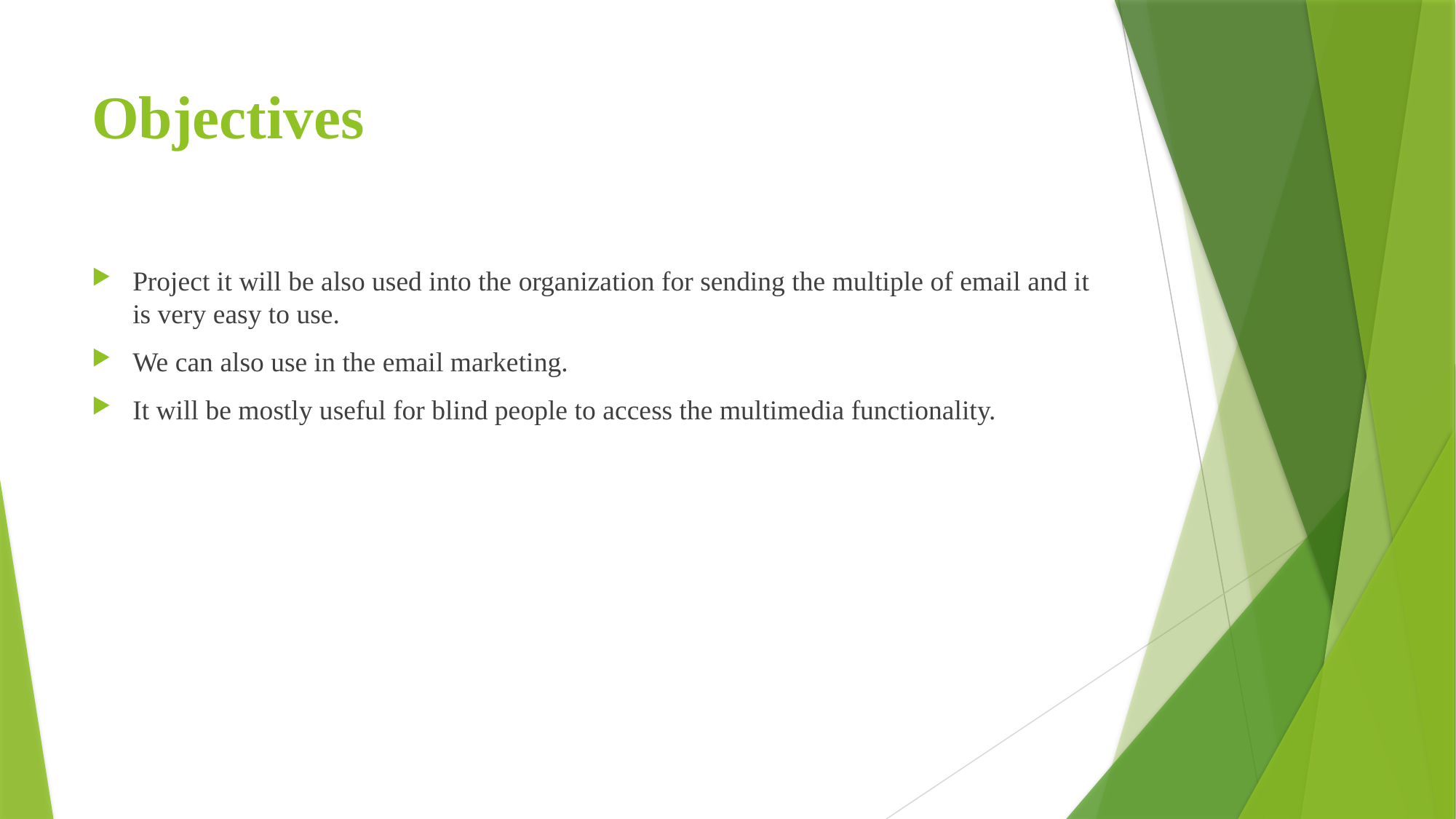

# Objectives
Project it will be also used into the organization for sending the multiple of email and it is very easy to use.
We can also use in the email marketing.
It will be mostly useful for blind people to access the multimedia functionality.